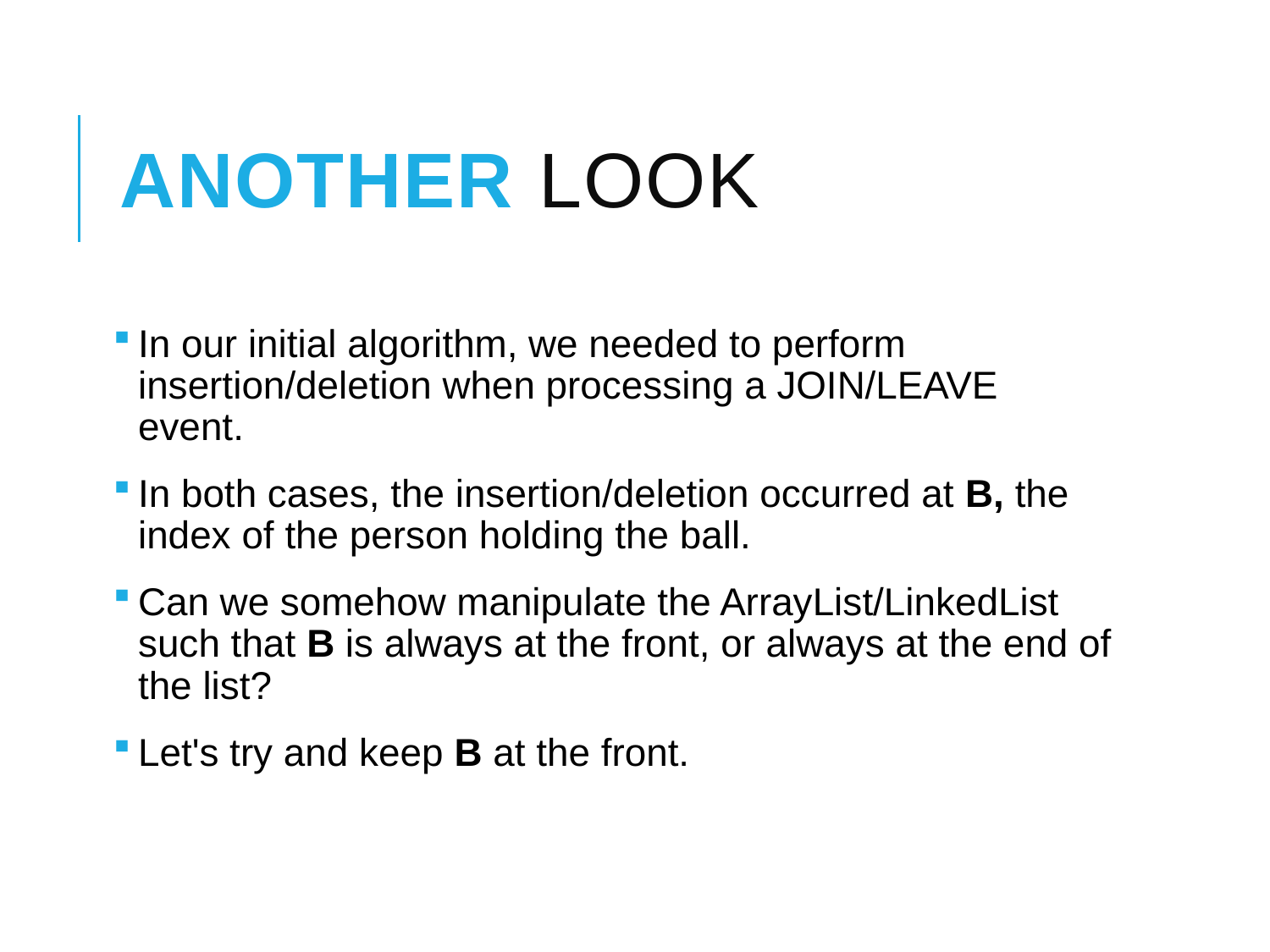

# Another look
In our initial algorithm, we needed to perform insertion/deletion when processing a JOIN/LEAVE event.
In both cases, the insertion/deletion occurred at B, the index of the person holding the ball.
Can we somehow manipulate the ArrayList/LinkedList such that B is always at the front, or always at the end of the list?
Let's try and keep B at the front.